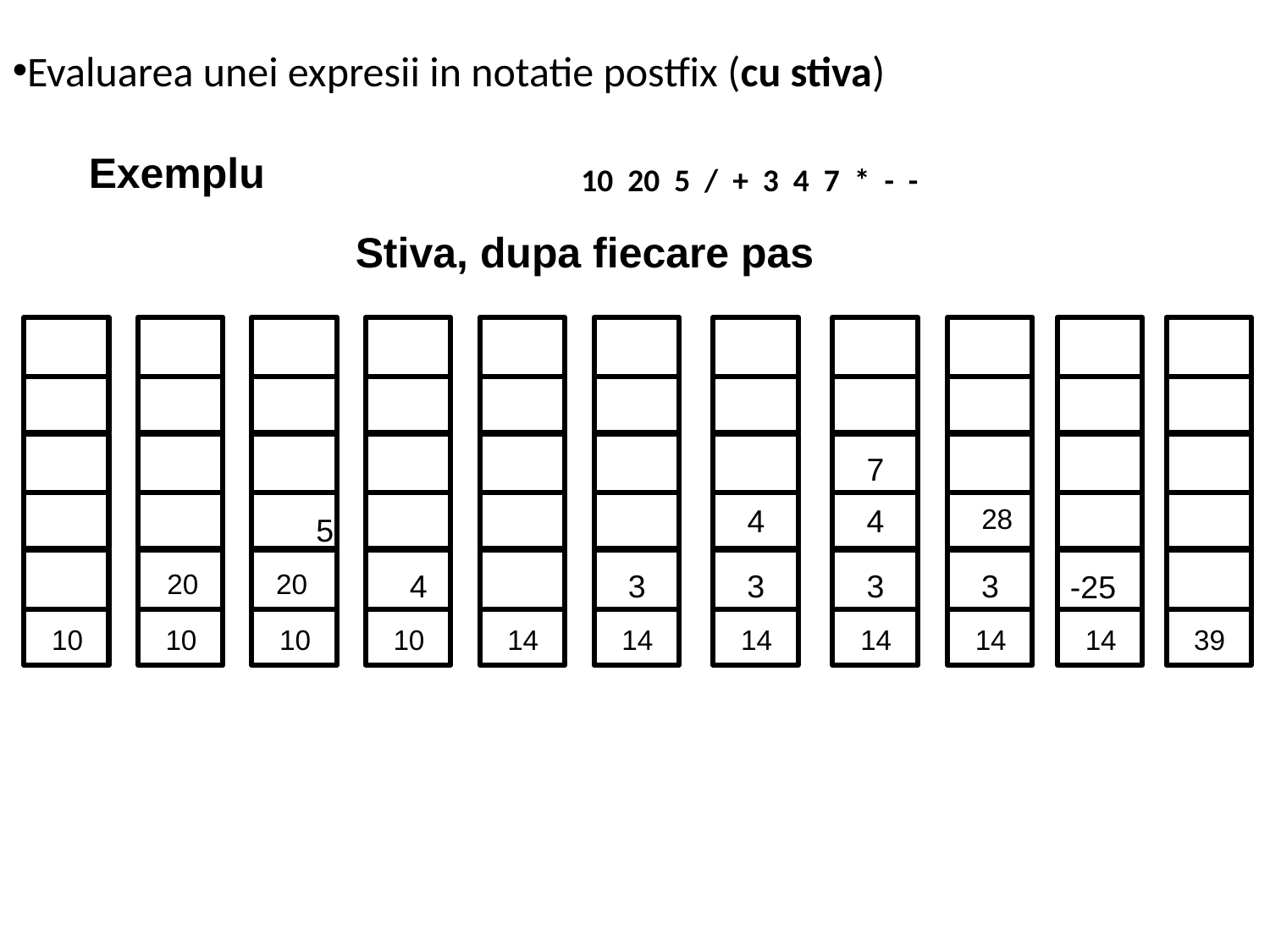

Evaluarea unei expresii in notatie postfix (cu stiva)
Exemplu
10  20  5  /  +  3  4  7  *  -  -
Stiva, dupa fiecare pas

7

4
4
28
5

20
20
4
3
3
3
3
-25

10
10
10
10
14
14
14
14
14
14
39